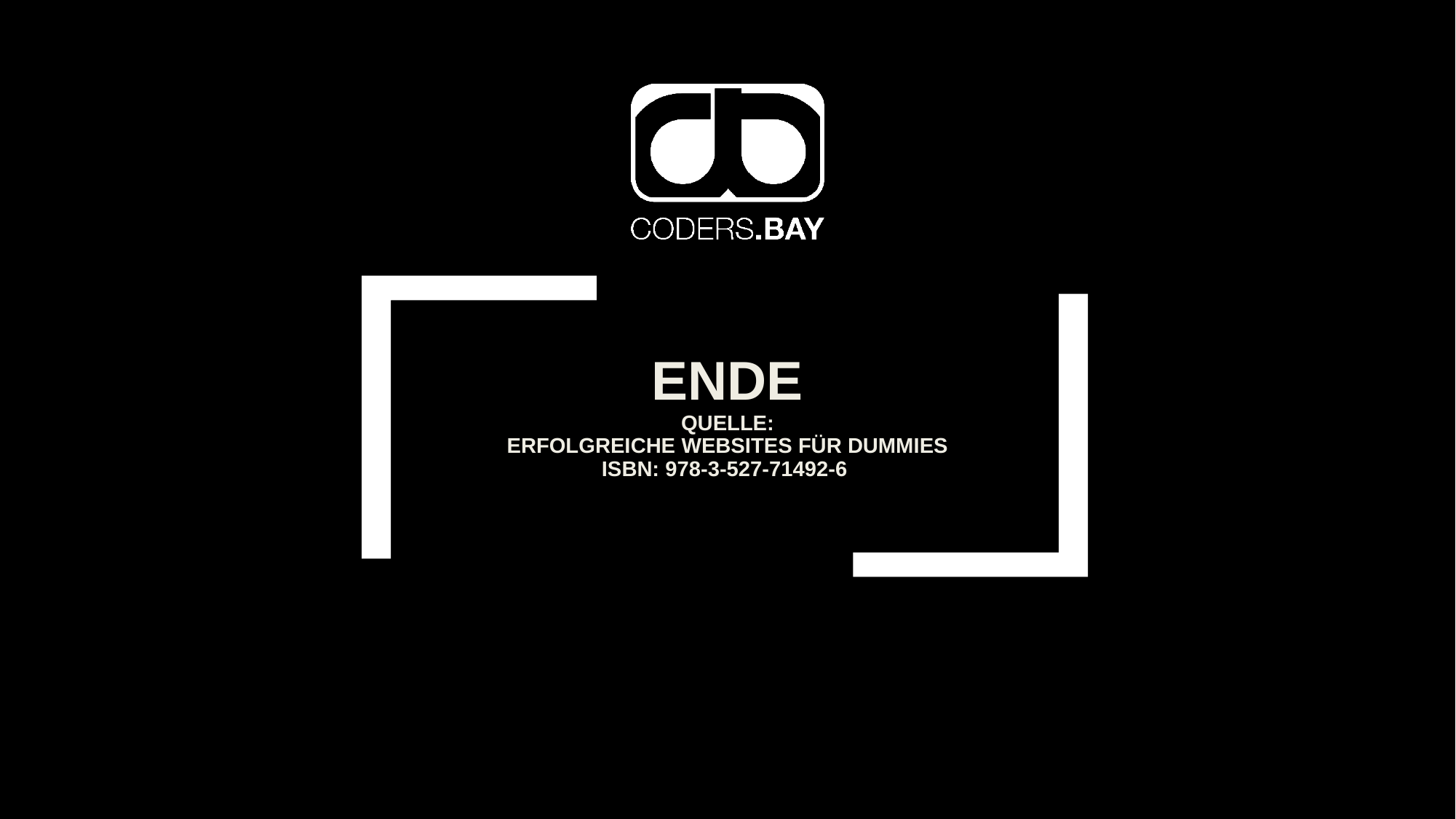

# Ende quelle: Erfolgreiche Websites für Dummies ISBN: 978-3-527-71492-6